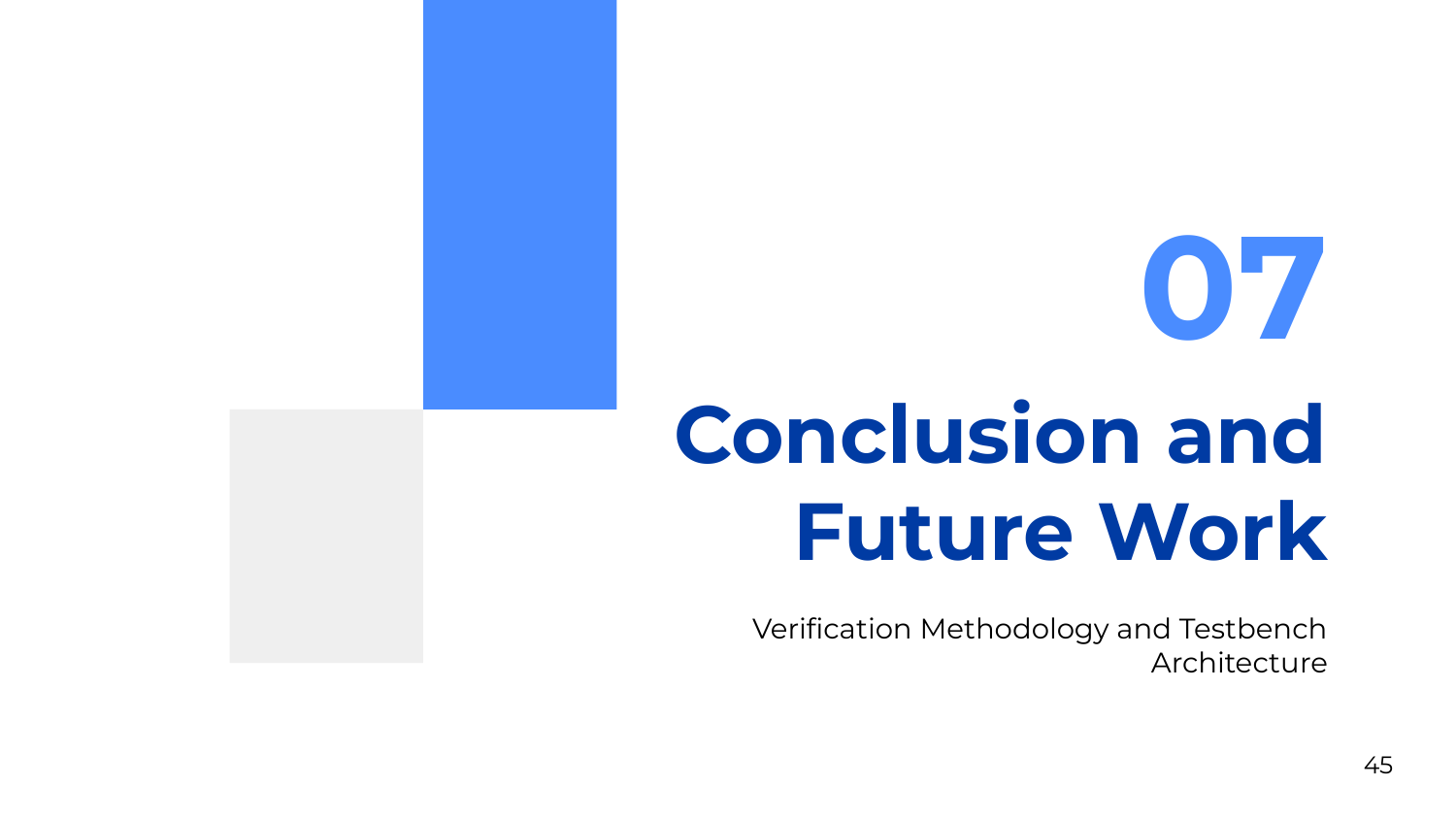

07
# Conclusion and Future Work
Verification Methodology and Testbench Architecture
45